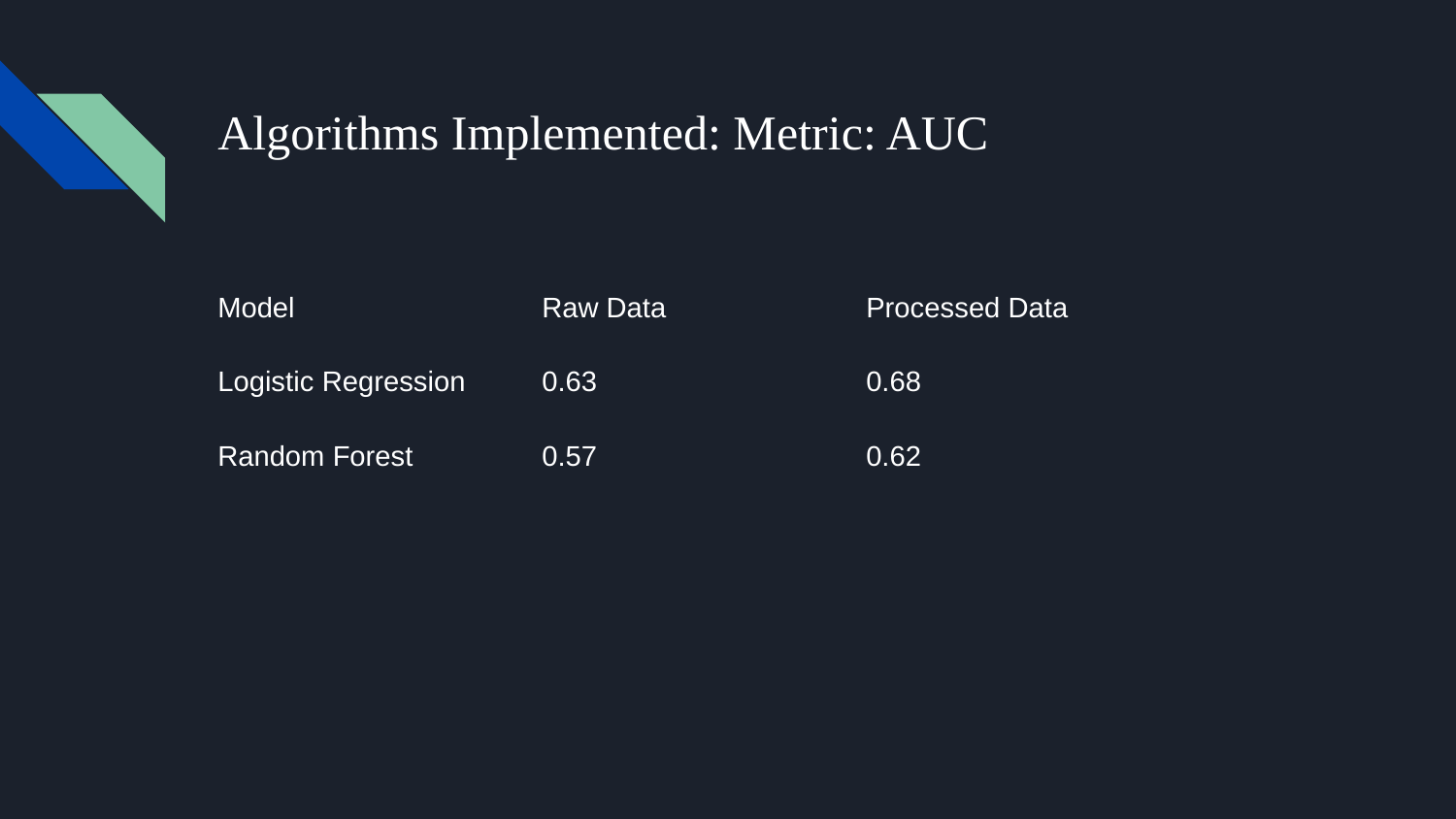

# Algorithms Implemented: Metric: AUC
| Model | Raw Data | Processed Data |
| --- | --- | --- |
| Logistic Regression | 0.63 | 0.68 |
| Random Forest | 0.57 | 0.62 |
|  |  |  |